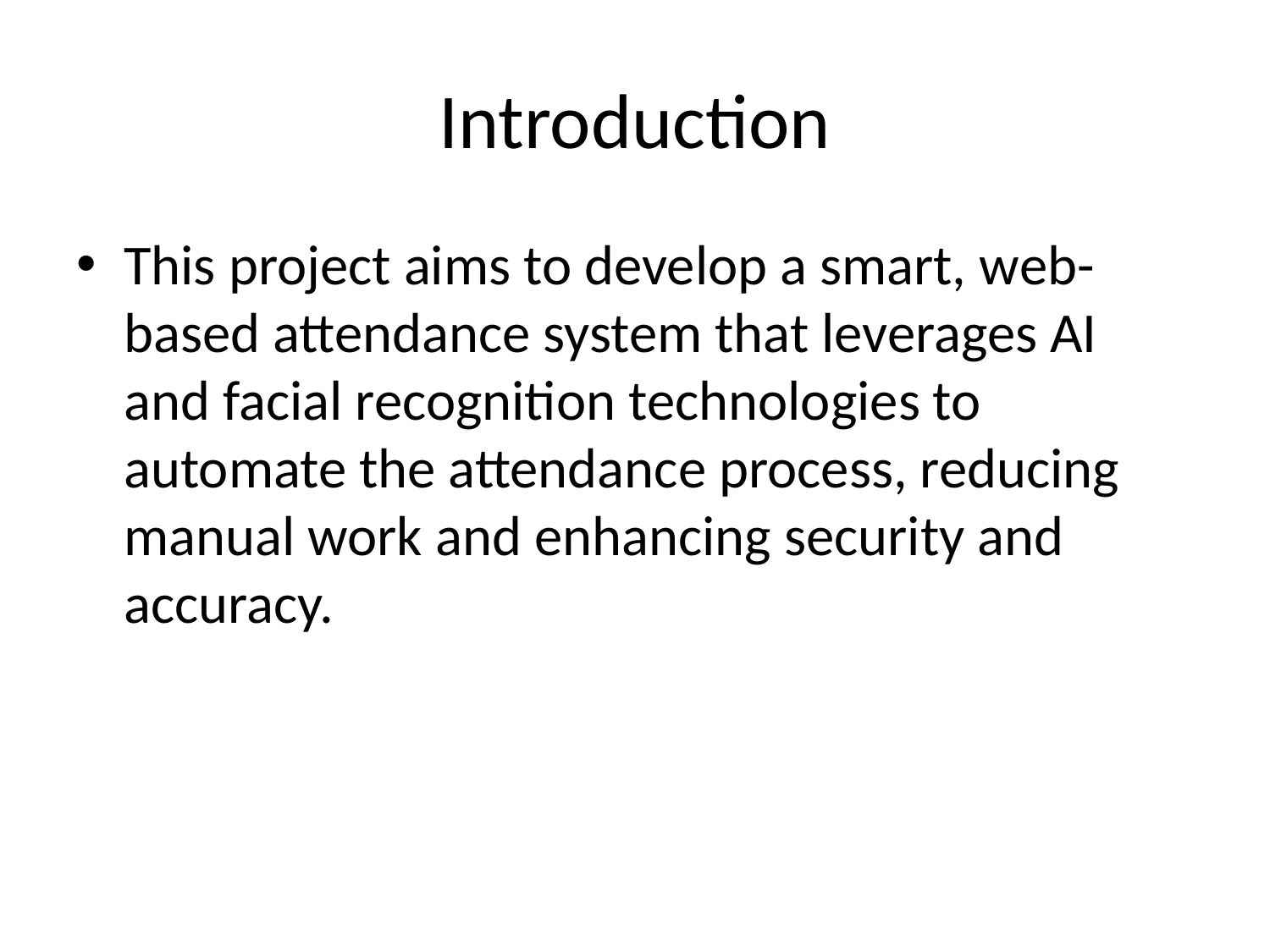

# Introduction
This project aims to develop a smart, web-based attendance system that leverages AI and facial recognition technologies to automate the attendance process, reducing manual work and enhancing security and accuracy.